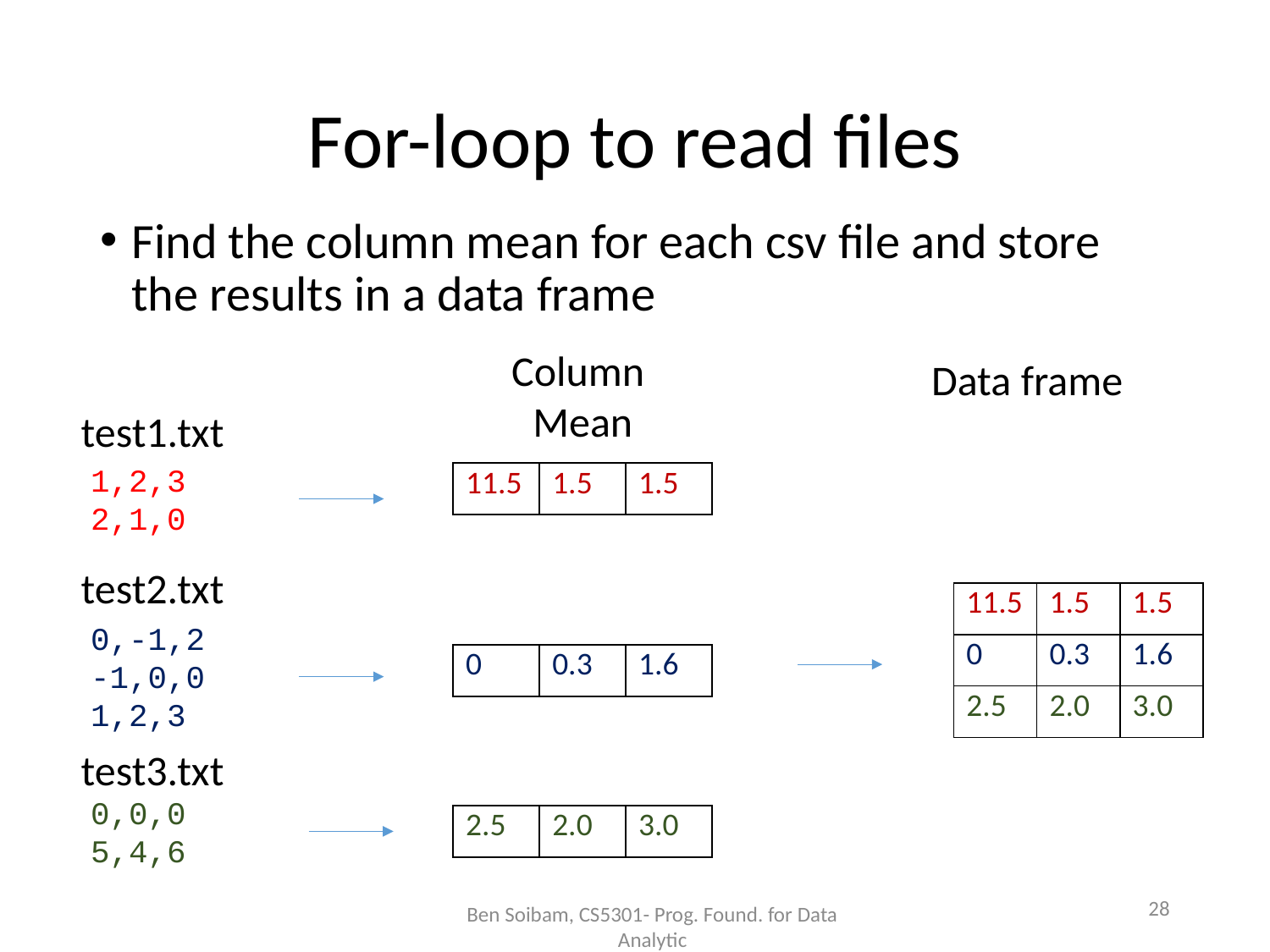

# For-loop to read files
Find the column mean for each csv file and store the results in a data frame
Column
Mean
Data frame
test1.txt
1,2,3
2,1,0
| 11.5 | 1.5 | 1.5 |
| --- | --- | --- |
test2.txt
| 11.5 | 1.5 | 1.5 |
| --- | --- | --- |
| 0 | 0.3 | 1.6 |
| 2.5 | 2.0 | 3.0 |
0,-1,2
-1,0,0
1,2,3
| 0 | 0.3 | 1.6 |
| --- | --- | --- |
test3.txt
0,0,0
5,4,6
| 2.5 | 2.0 | 3.0 |
| --- | --- | --- |
28
Ben Soibam, CS5301- Prog. Found. for Data Analytic